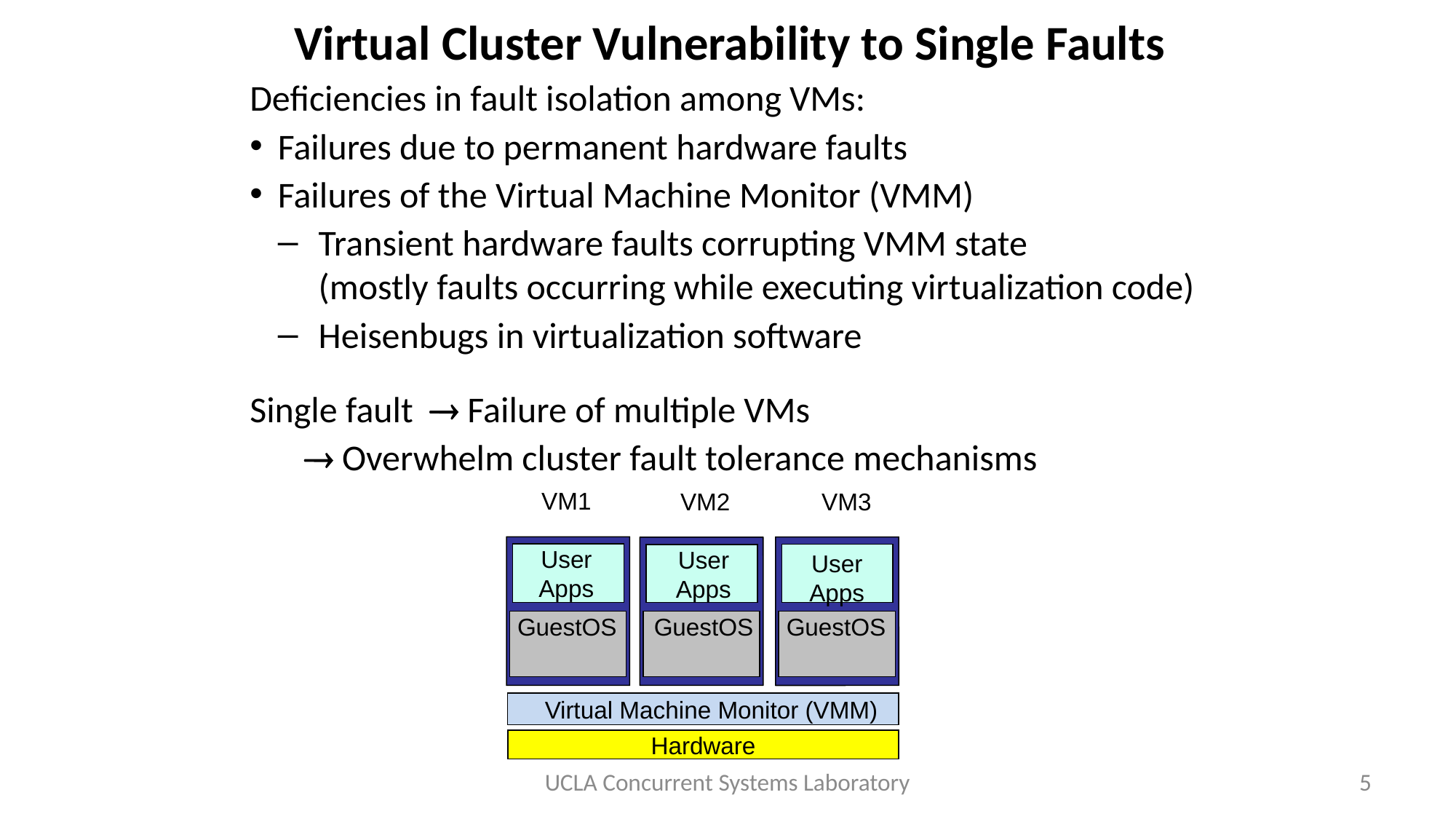

# Virtual Cluster Vulnerability to Single Faults
Deficiencies in fault isolation among VMs:
Failures due to permanent hardware faults
Failures of the Virtual Machine Monitor (VMM)
Transient hardware faults corrupting VMM state
(mostly faults occurring while executing virtualization code)
Heisenbugs in virtualization software

Single fault  → Failure of multiple VMs
→ Overwhelm cluster fault tolerance mechanisms
VM1

User
Apps

GuestOS

VM2
VM3

User
Apps

GuestOS

User
Apps

GuestOS

Virtual Machine Monitor (VMM)

Hardware
UCLA Concurrent Systems Laboratory
5